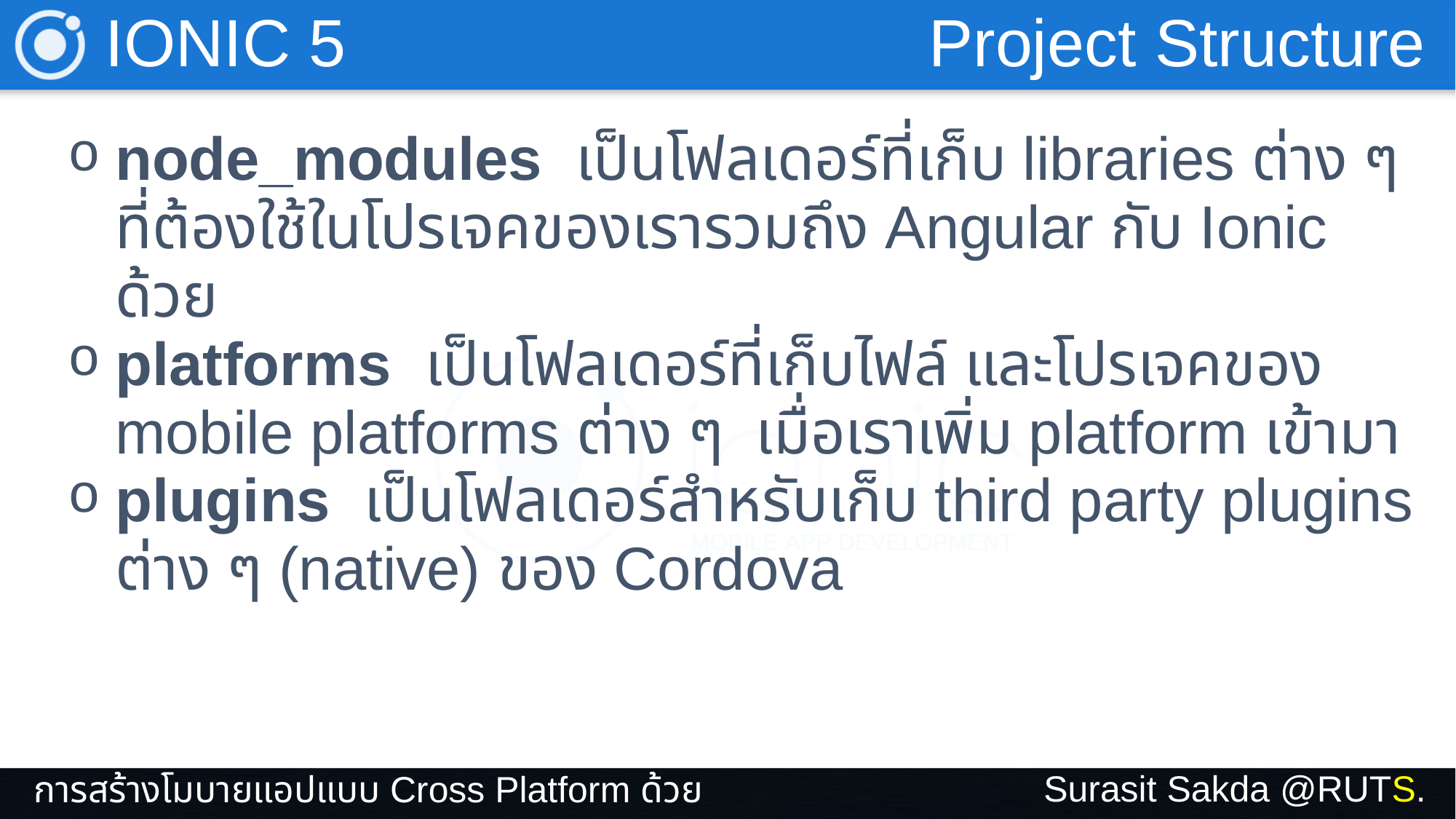

IONIC 5
Project Structure
node_modules  เป็นโฟลเดอร์ที่เก็บ libraries ต่าง ๆ ที่ต้องใช้ในโปรเจคของเรารวมถึง Angular กับ Ionic ด้วย
platforms  เป็นโฟลเดอร์ที่เก็บไฟล์ และโปรเจคของ mobile platforms ต่าง ๆ  เมื่อเราเพิ่ม platform เข้ามา
plugins  เป็นโฟลเดอร์สำหรับเก็บ third party plugins ต่าง ๆ (native) ของ Cordova
Surasit Sakda @RUTS.
การสร้างโมบายแอปแบบ Cross Platform ด้วย IONIC 5